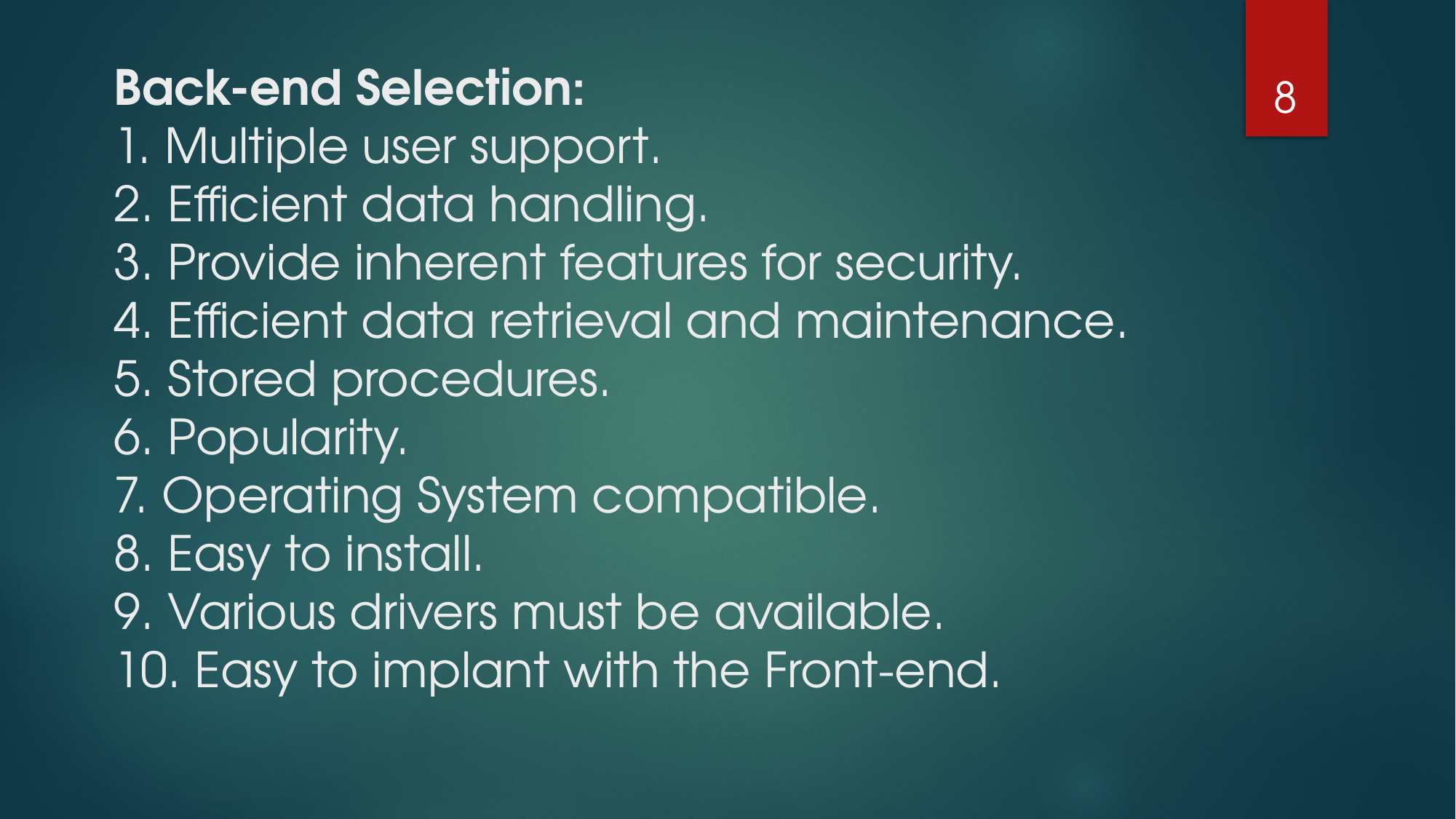

8
# Back-end Selection: 1. Multiple user support. 2. Efficient data handling. 3. Provide inherent features for security. 4. Efficient data retrieval and maintenance. 5. Stored procedures. 6. Popularity. 7. Operating System compatible. 8. Easy to install. 9. Various drivers must be available. 10. Easy to implant with the Front-end.